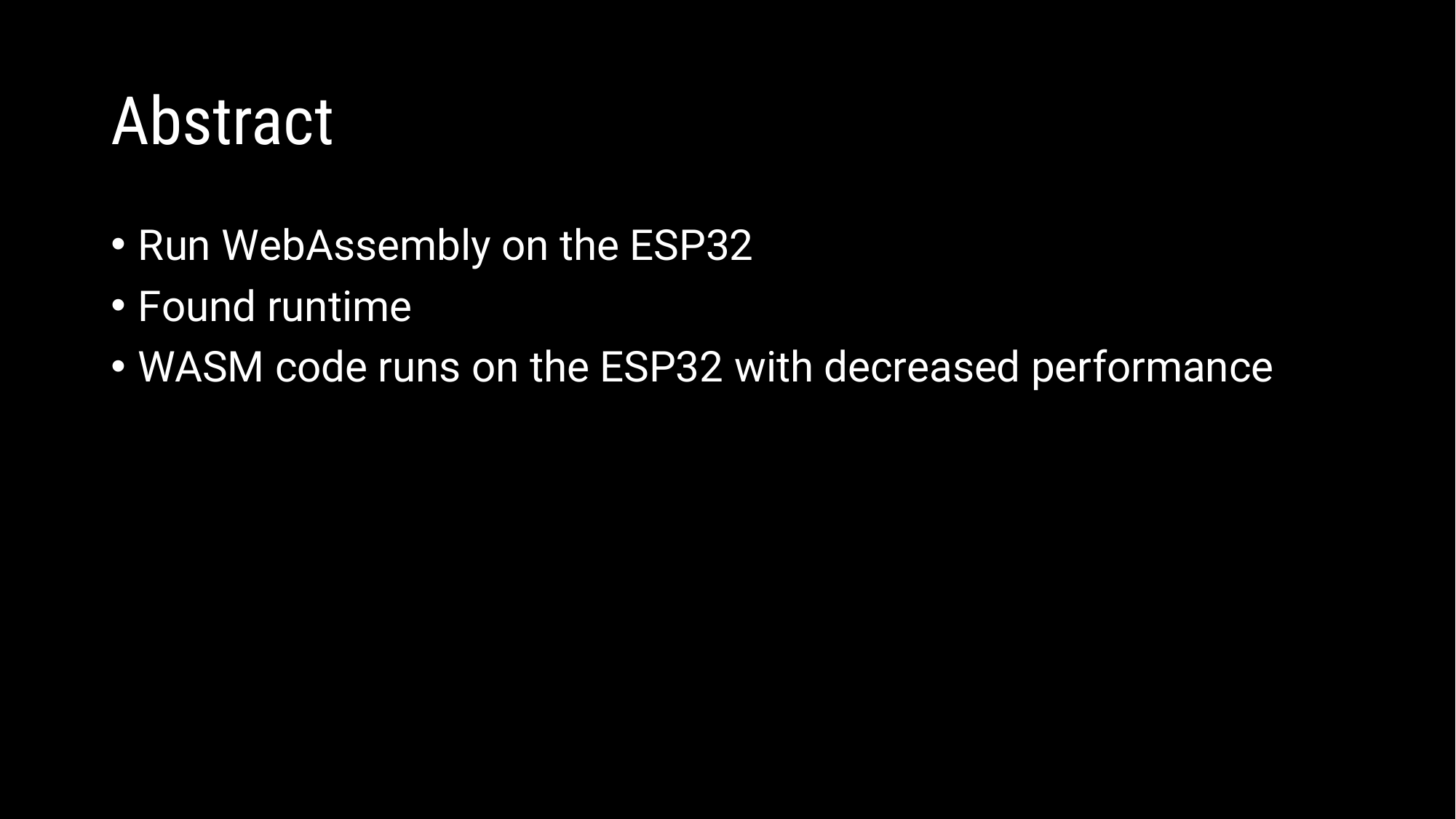

# Abstract
Run WebAssembly on the ESP32
Found runtime
WASM code runs on the ESP32 with decreased performance